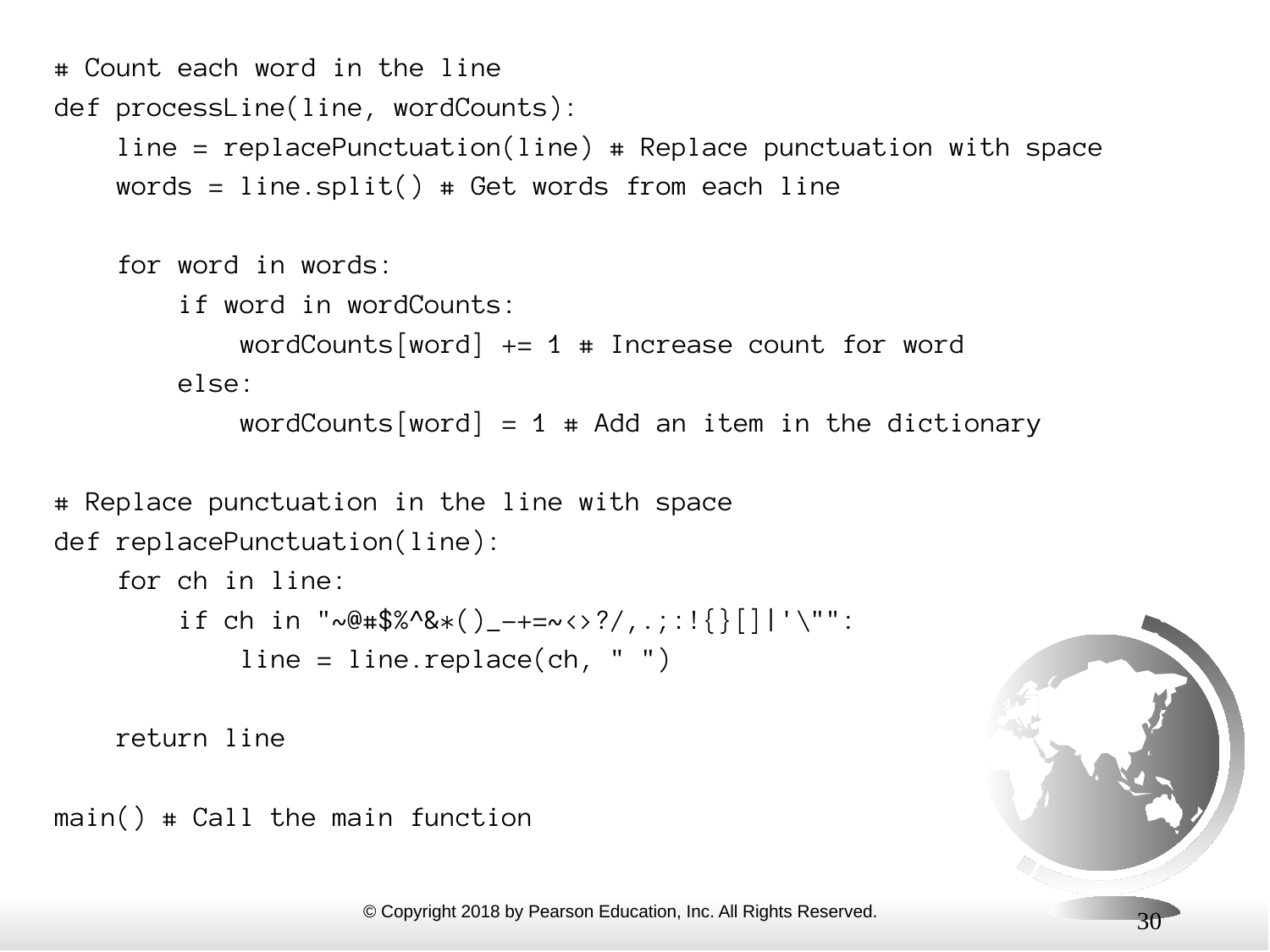

# Count each word in the line
def processLine(line, wordCounts):
    line = replacePunctuation(line) # Replace punctuation with space
    words = line.split() # Get words from each line

    for word in words:
        if word in wordCounts:
            wordCounts[word] += 1 # Increase count for word
        else:
            wordCounts[word] = 1 # Add an item in the dictionary

# Replace punctuation in the line with space
def replacePunctuation(line):
    for ch in line:
        if ch in "~@#$%^&*()_-+=~<>?/,.;:!{}[]|'\"":
            line = line.replace(ch, " ")

    return line

main() # Call the main function

30